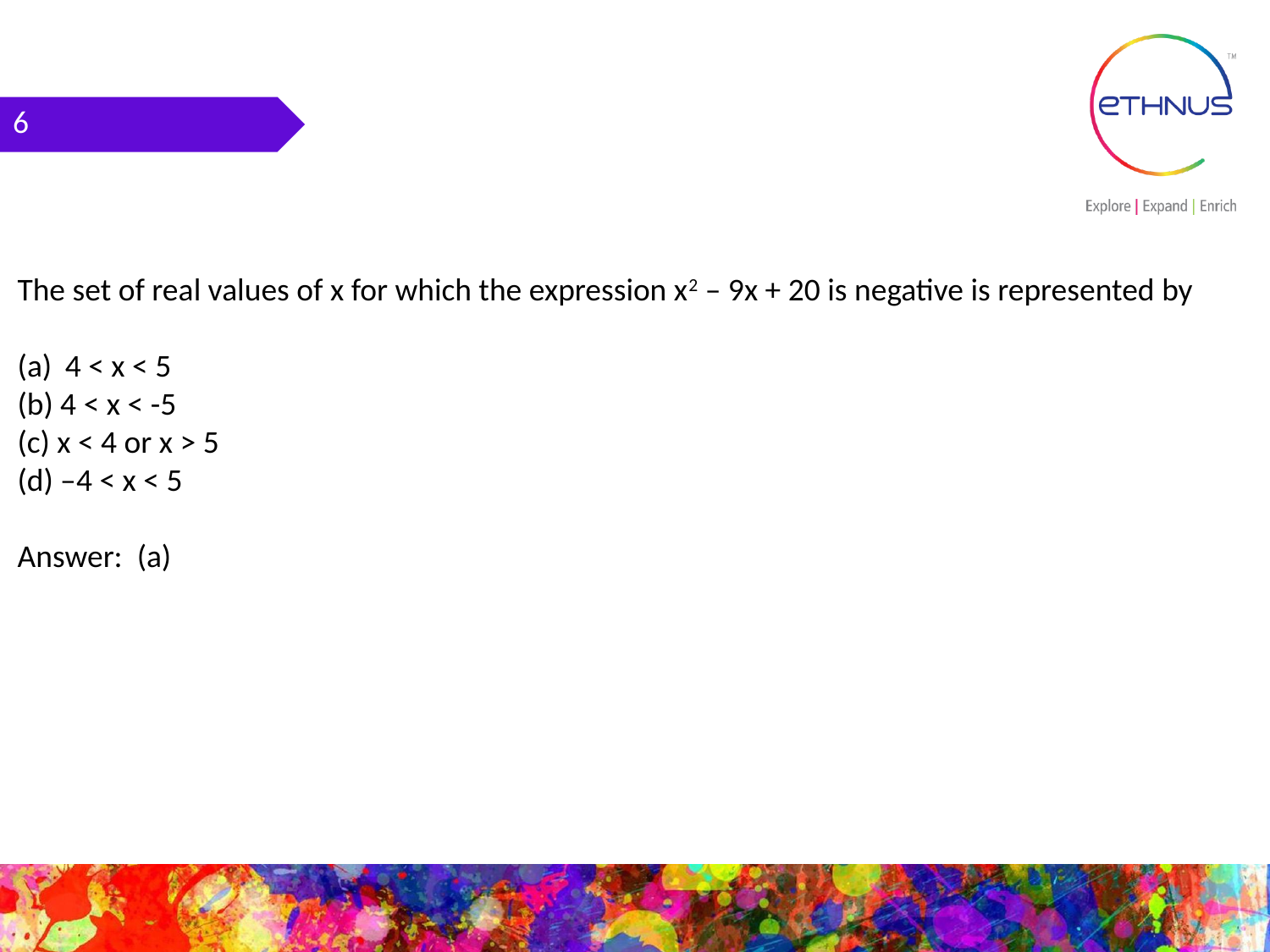

6
The set of real values of x for which the expression x2 – 9x + 20 is negative is represented by

4 < x < 5
(b) 4 < x < -5
(c) x < 4 or x > 5
(d) –4 < x < 5

Answer:  (a)